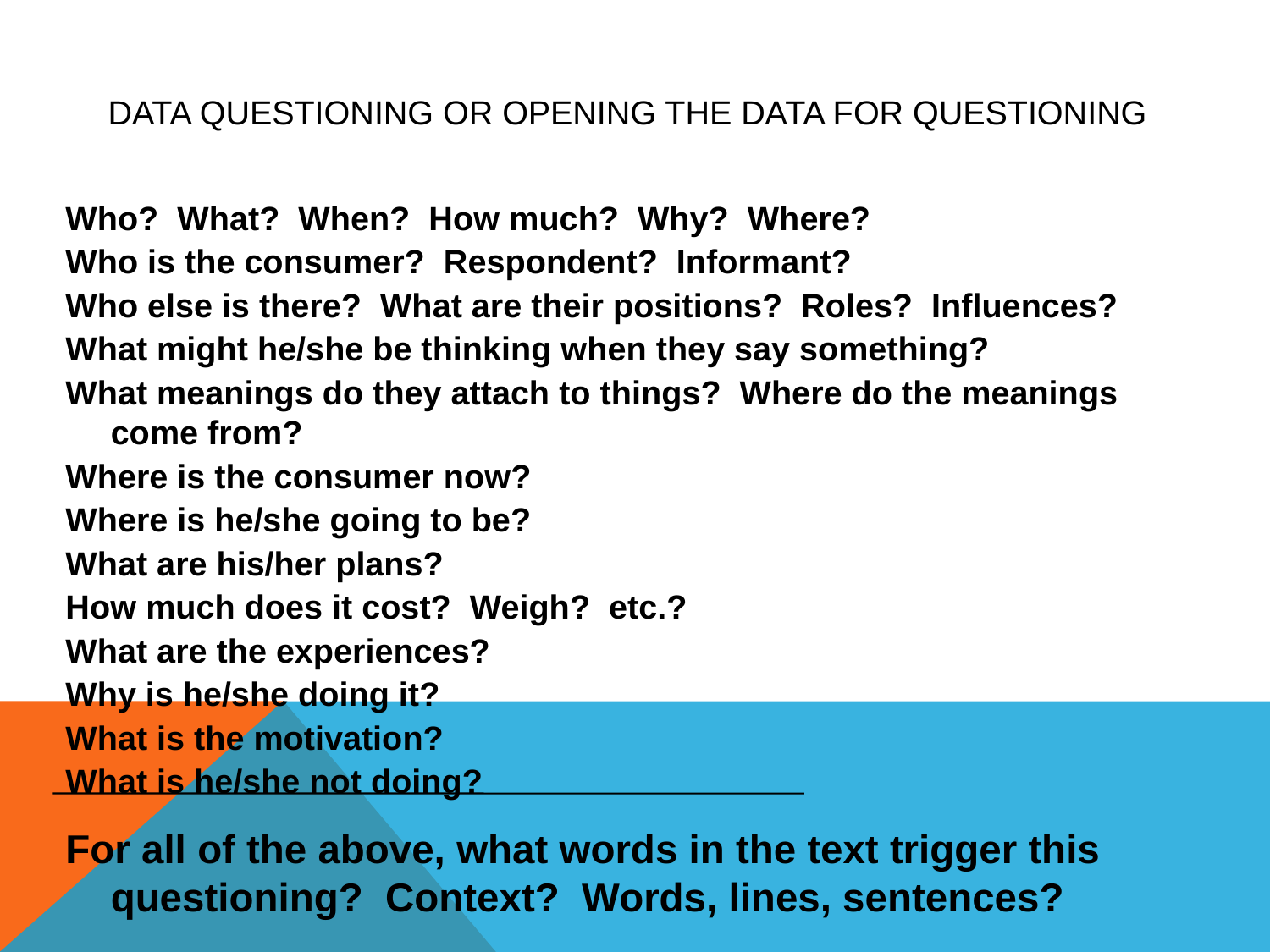

# DATA QUESTIONING OR OPENING THE DATA FOR QUESTIONING
Who?  What?  When?  How much?  Why?  Where?
Who is the consumer?  Respondent?  Informant?
Who else is there?  What are their positions?  Roles?  Influences?
What might he/she be thinking when they say something?
What meanings do they attach to things?  Where do the meanings come from?
Where is the consumer now?
Where is he/she going to be?
What are his/her plans?
How much does it cost?  Weigh?  etc.?
What are the experiences?
Why is he/she doing it?
What is the motivation?
What is he/she not doing?

For all of the above, what words in the text trigger this questioning?  Context?  Words, lines, sentences?